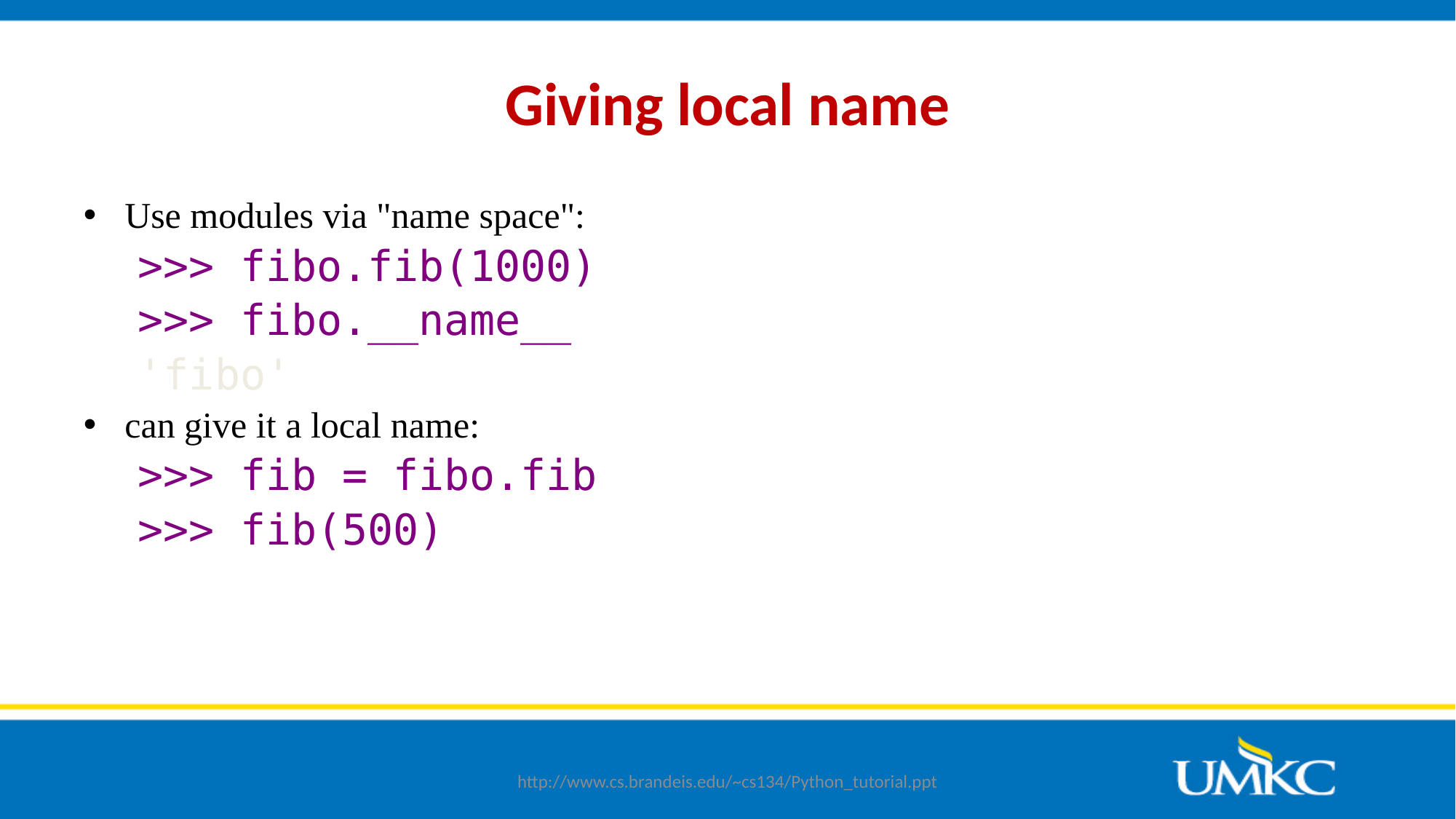

# Giving local name
Use modules via "name space":
>>> fibo.fib(1000)
>>> fibo.__name__
'fibo'
can give it a local name:
>>> fib = fibo.fib
>>> fib(500)
http://www.cs.brandeis.edu/~cs134/Python_tutorial.ppt